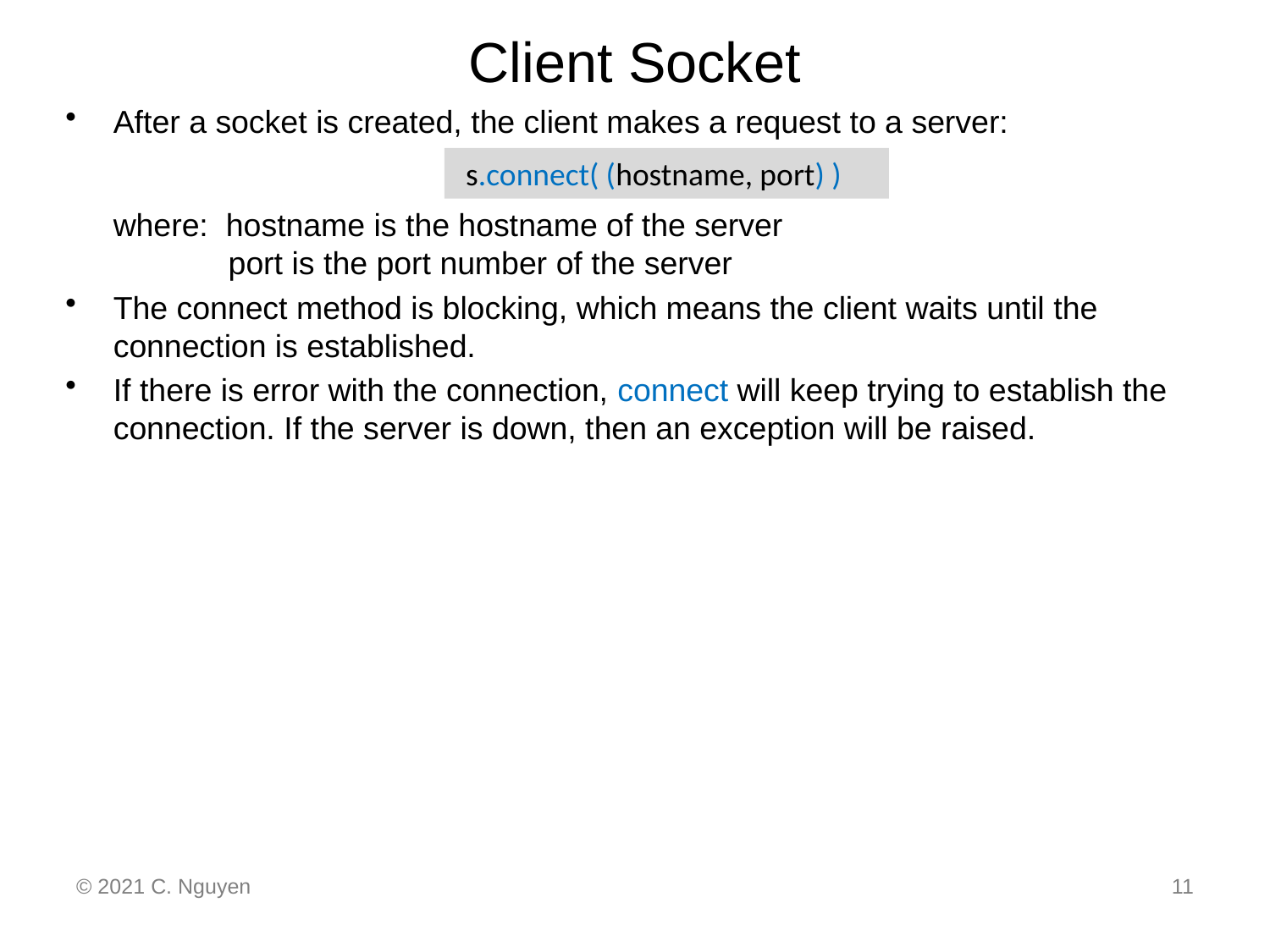

# Client Socket
After a socket is created, the client makes a request to a server:

	where:  hostname is the hostname of the server
             port is the port number of the server
The connect method is blocking, which means the client waits until the connection is established.
If there is error with the connection, connect will keep trying to establish the connection. If the server is down, then an exception will be raised.

 s.connect( (hostname, port) )
© 2021 C. Nguyen
11